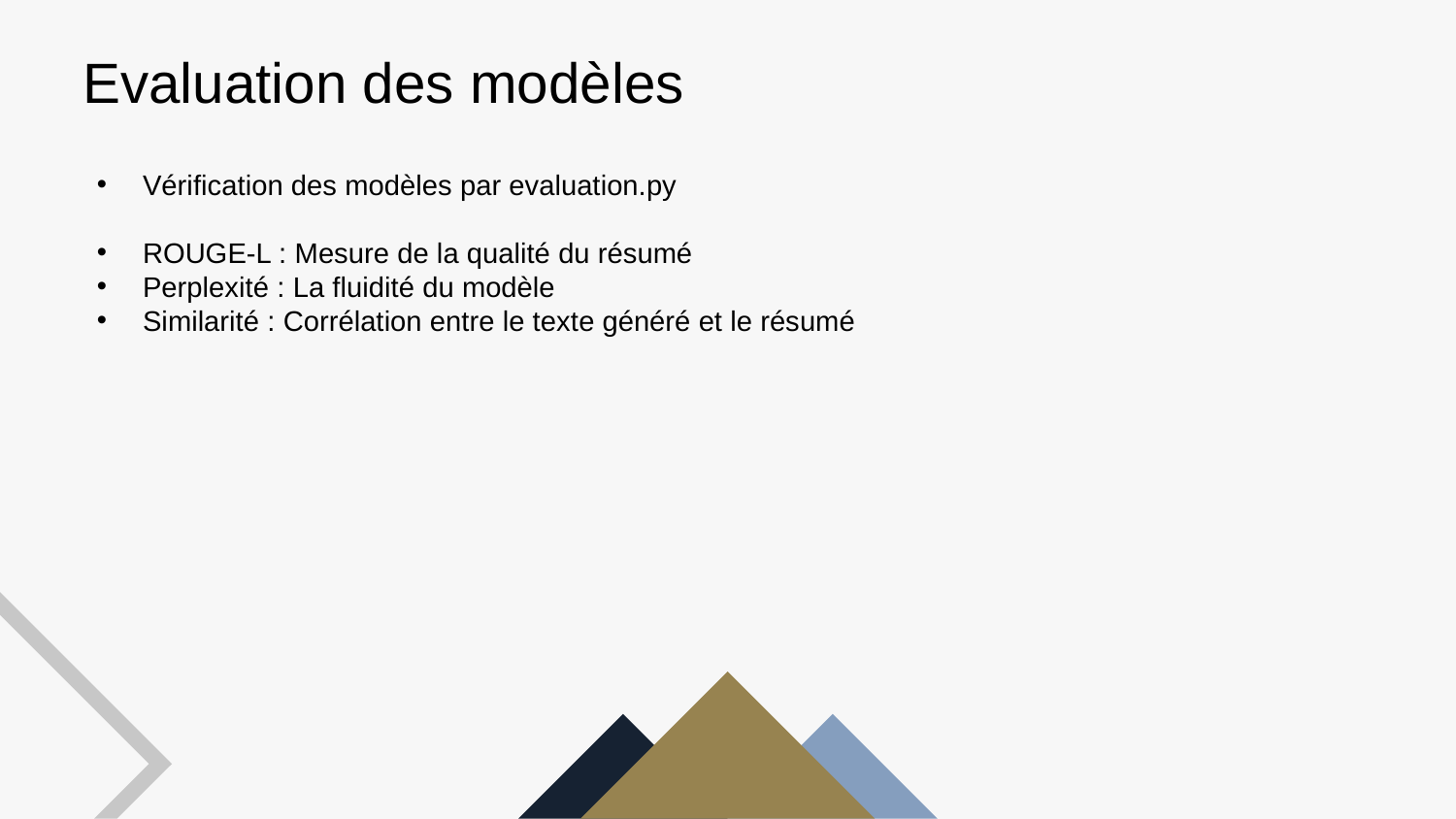

Evaluation des modèles
Vérification des modèles par evaluation.py

ROUGE-L : Mesure de la qualité du résumé
Perplexité : La fluidité du modèle
Similarité : Corrélation entre le texte généré et le résumé